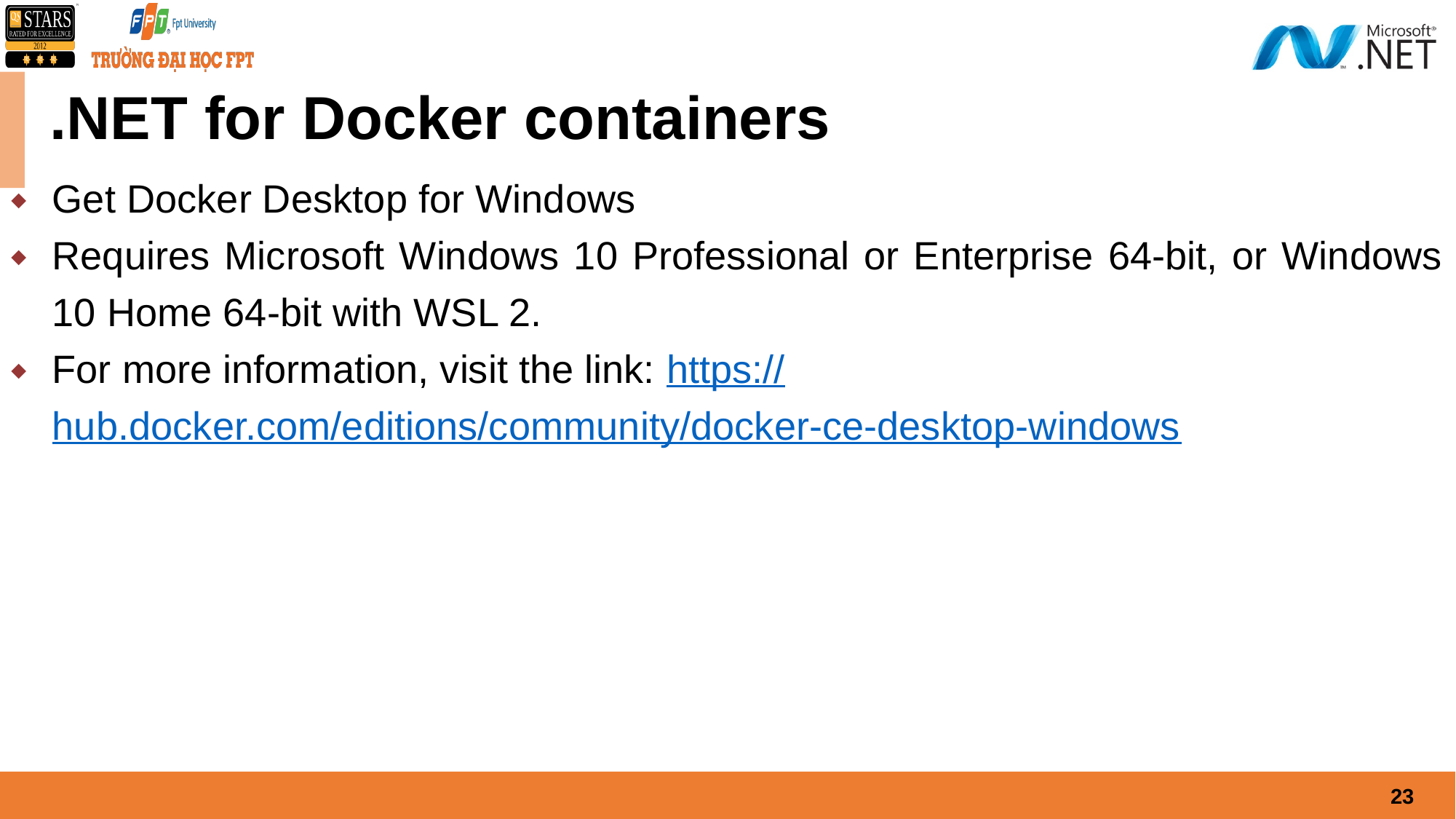

# .NET for Docker containers
Get Docker Desktop for Windows
Requires Microsoft Windows 10 Professional or Enterprise 64-bit, or Windows 10 Home 64-bit with WSL 2.
For more information, visit the link: https://hub.docker.com/editions/community/docker-ce-desktop-windows

23